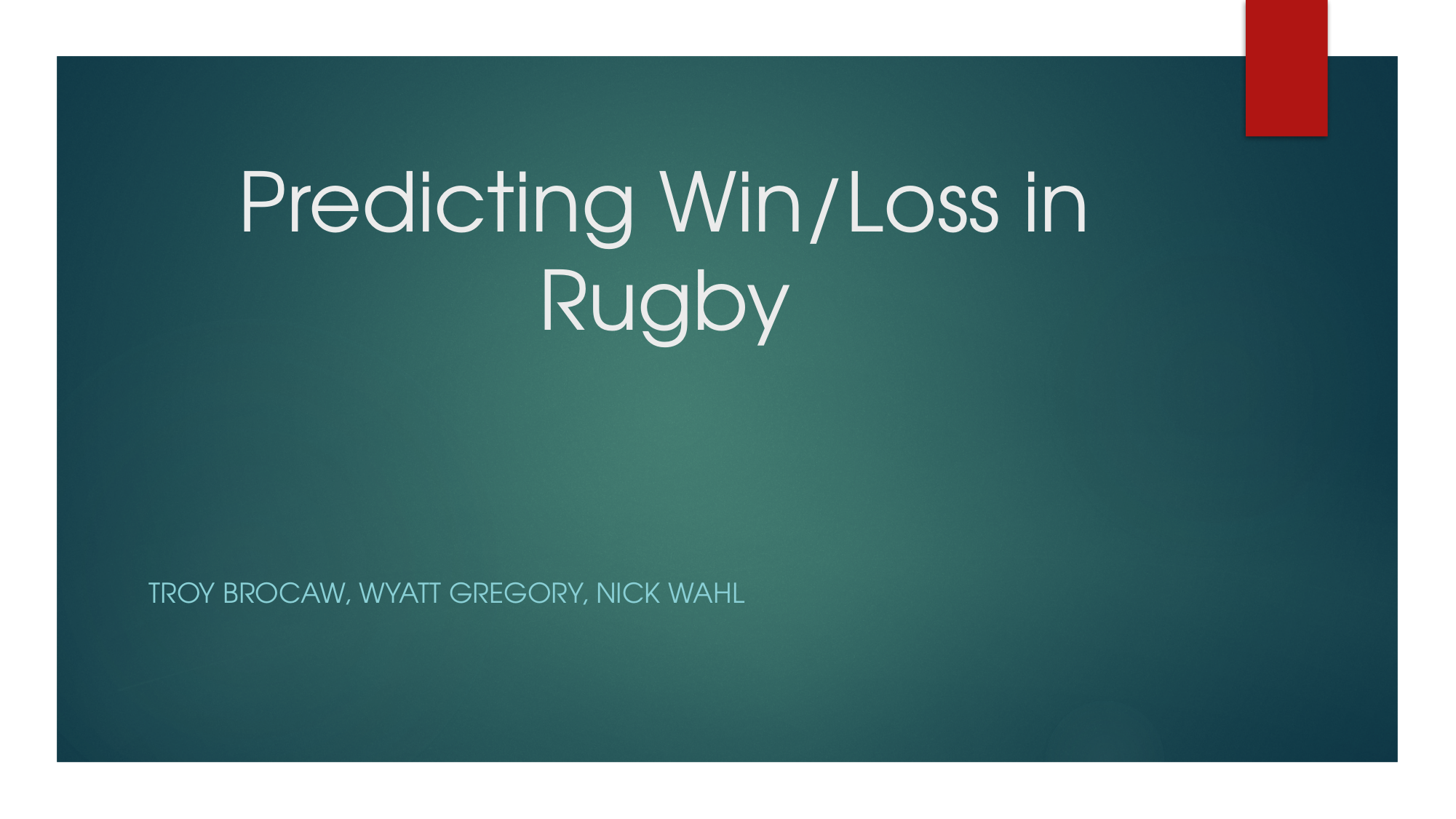

# Predicting Win/Loss in Rugby
Troy brocaw, wyatt Gregory, nick wahl